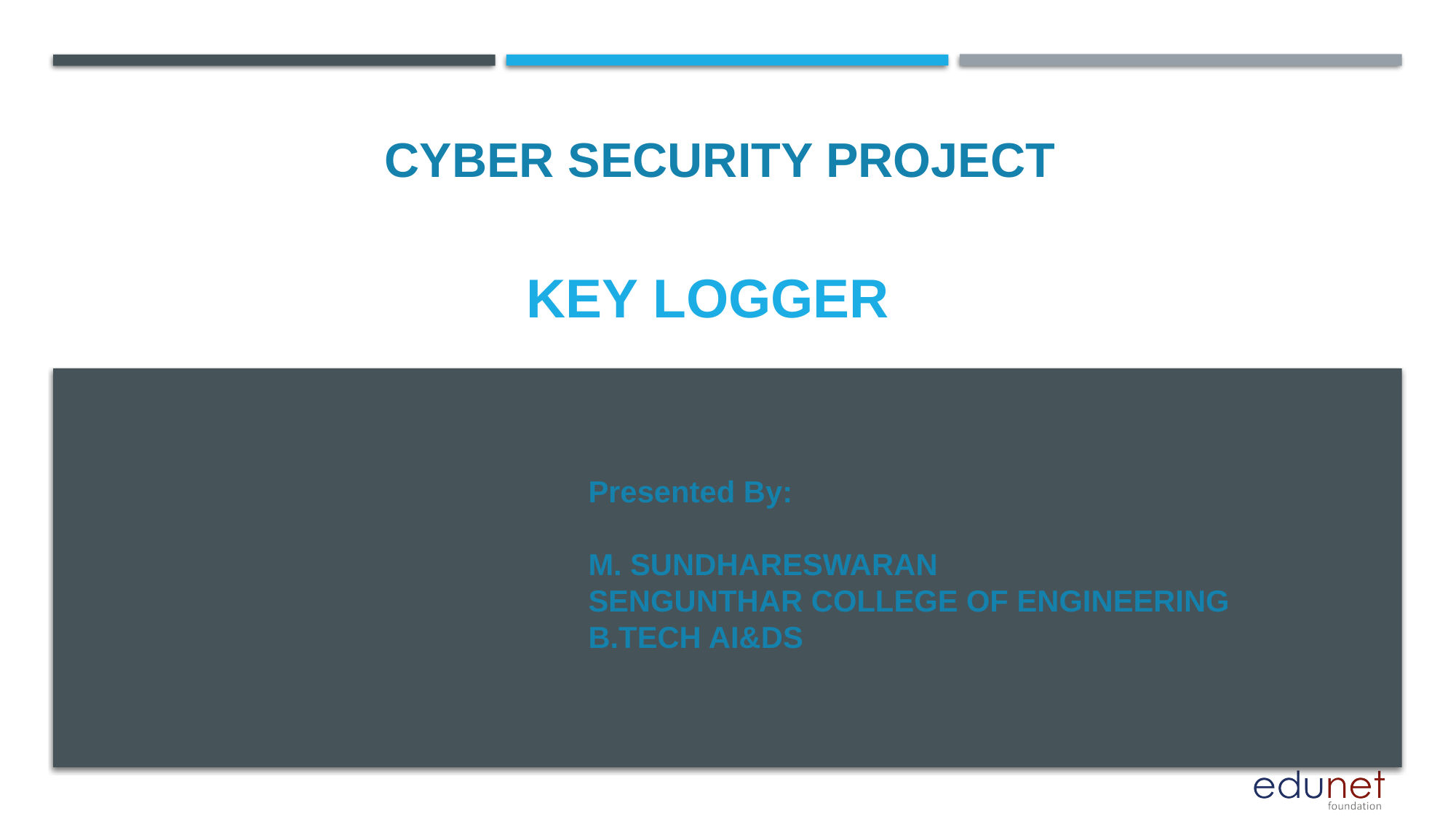

CYBER SECURITY PROJECT
# KEY LOGGER
Presented By:

M. SUNDHARESWARAN
SENGUNTHAR COLLEGE OF ENGINEERING
B.TECH AI&DS